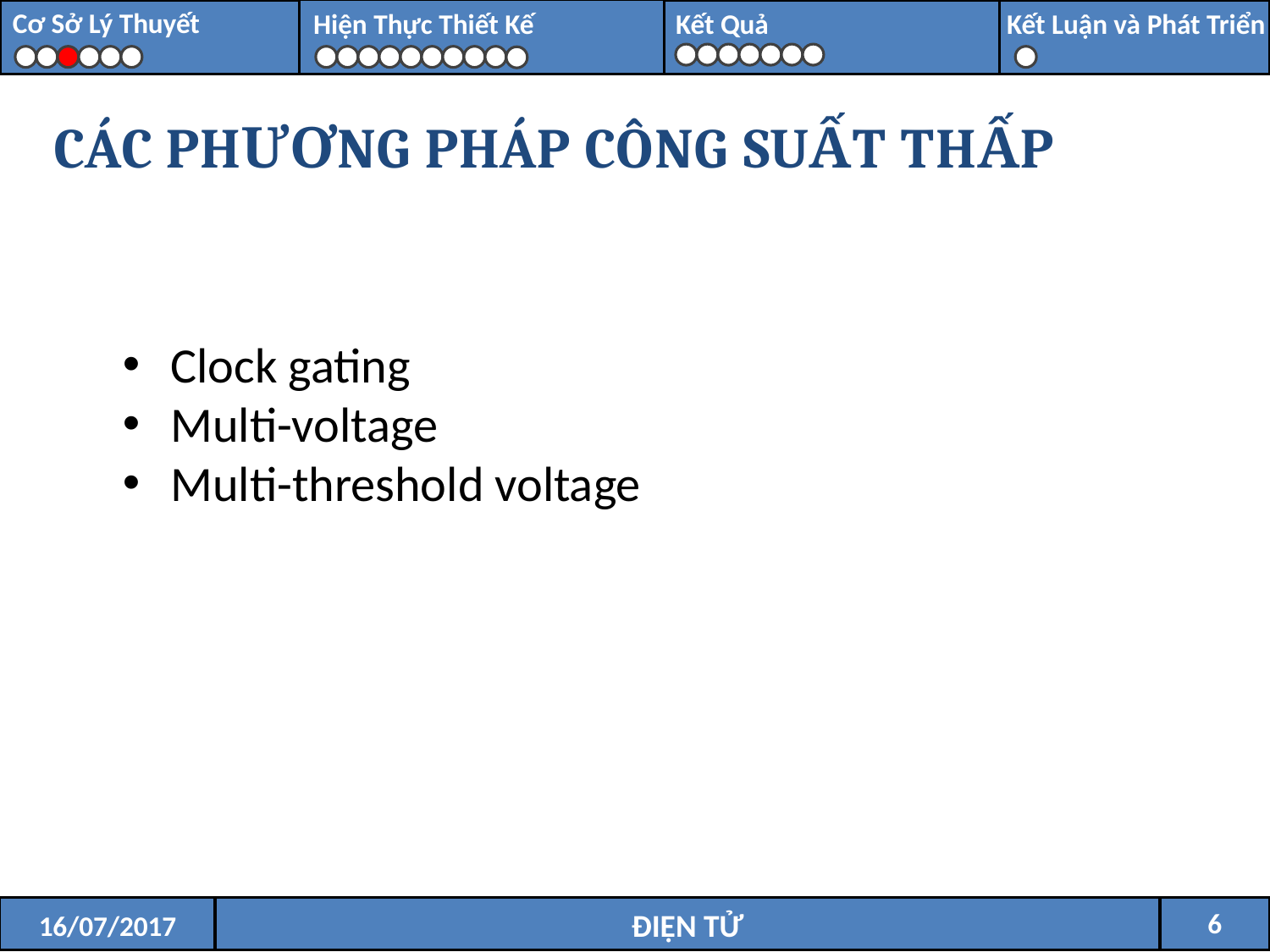

CÁC PHƯƠNG PHÁP CÔNG SUẤT THẤP
Clock gating
Multi-voltage
Multi-threshold voltage

6
16/07/2017